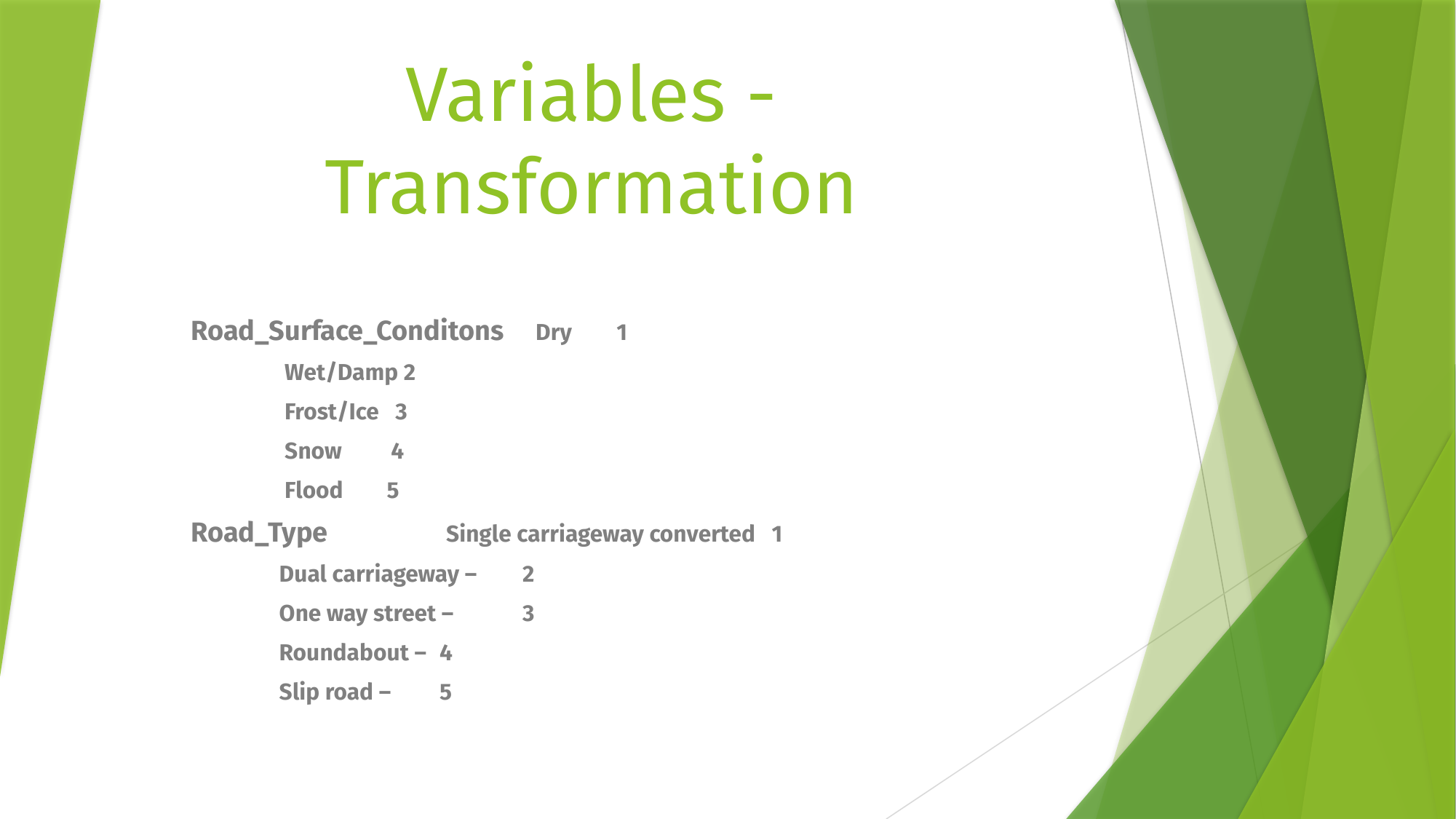

# Variables - Transformation

Road_Surface_Conditons  		  Dry  	  1
							  Wet/Damp 2
							  Frost/Ice   3
							  Snow         4
							  Flood        5
Road_Type 		         		 Single carriageway converted   1
							 Dual carriageway – 	2
							 One way street – 	3
							 Roundabout – 		4
							 Slip road – 		5